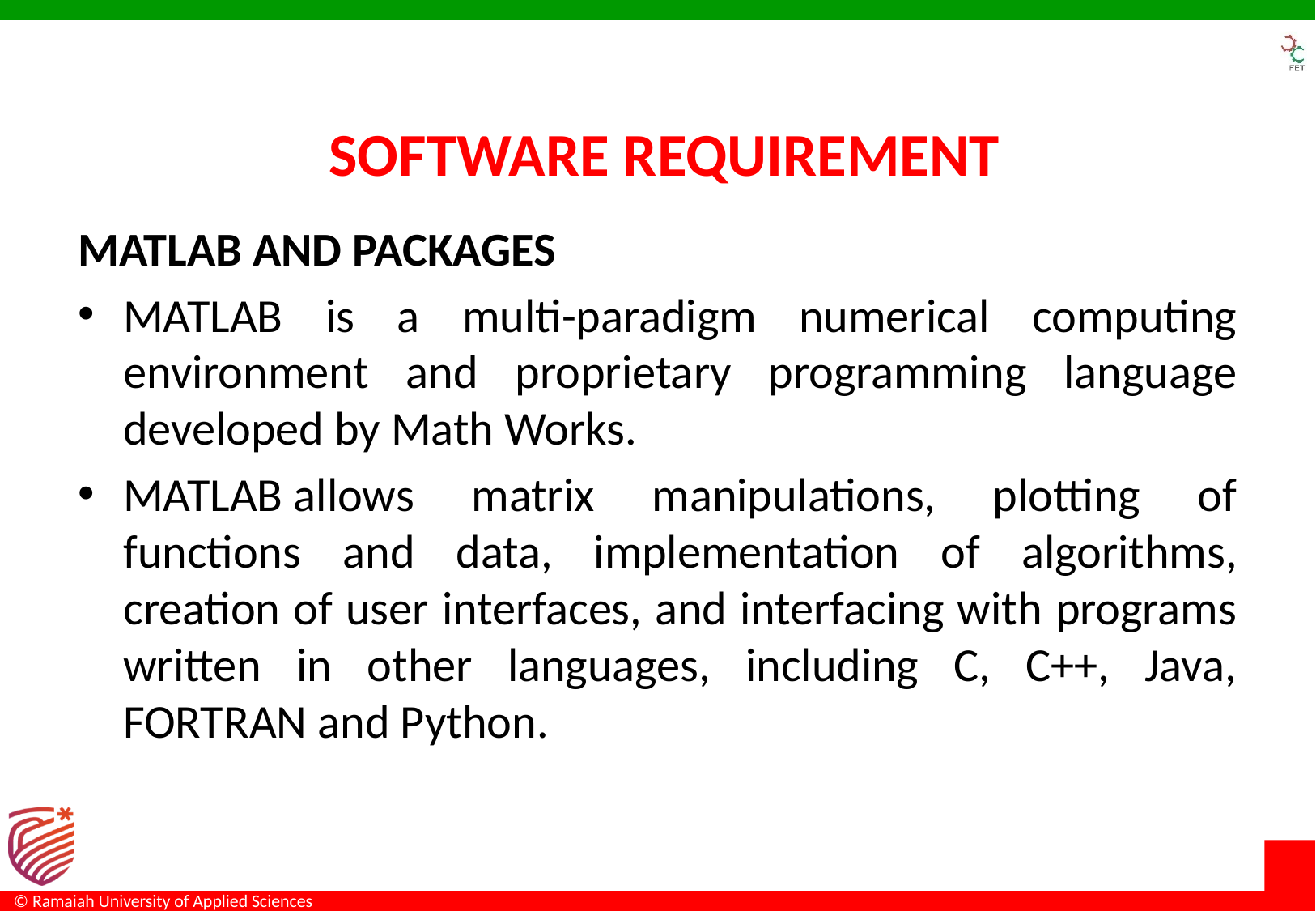

# SOFTWARE REQUIREMENT
MATLAB AND PACKAGES
MATLAB is a multi-paradigm numerical computing environment and proprietary programming language developed by Math Works.
MATLAB allows matrix manipulations, plotting of functions and data, implementation of algorithms, creation of user interfaces, and interfacing with programs written in other languages, including C, C++, Java, FORTRAN and Python.